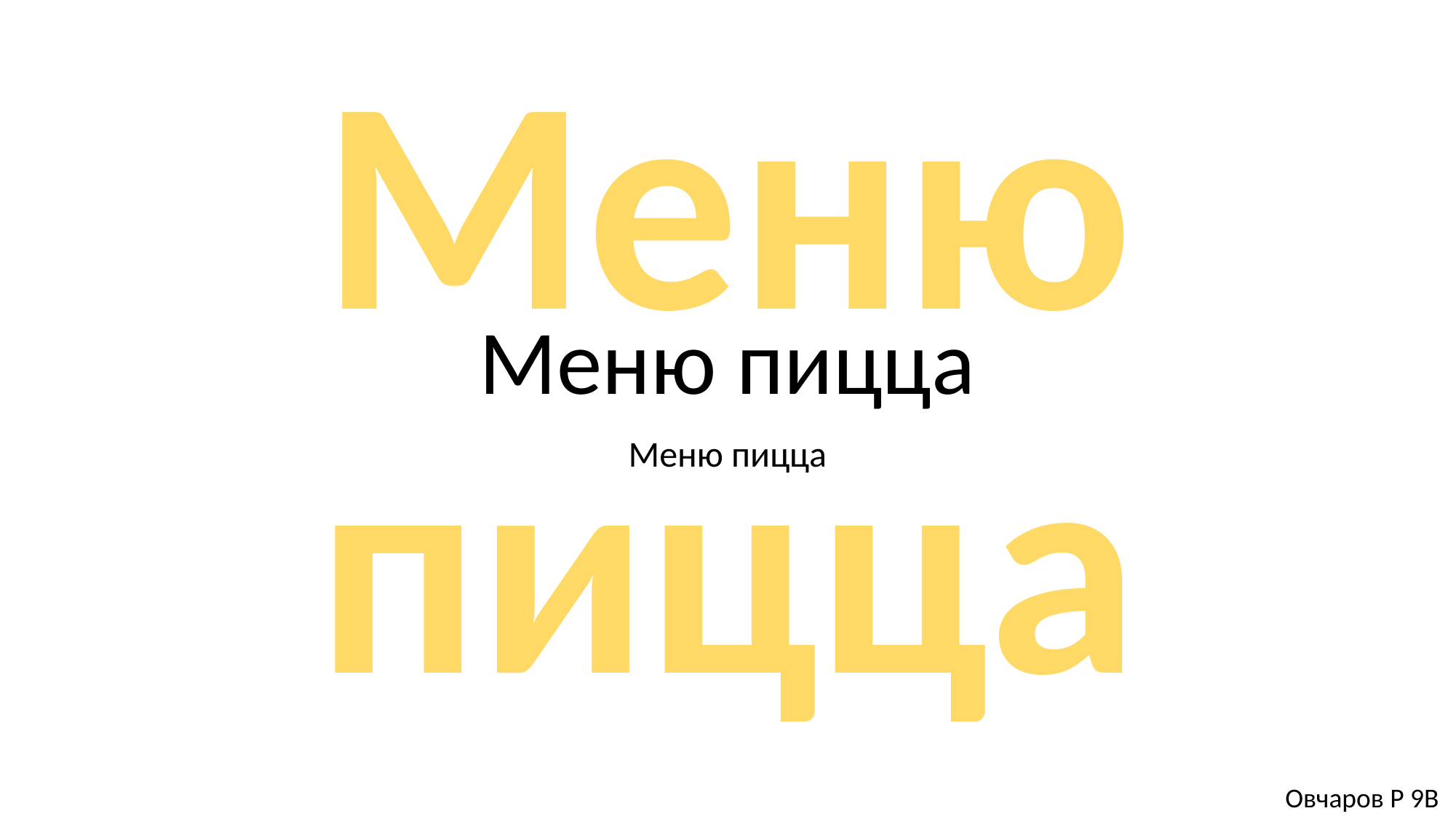

Меню пицца
# Меню пицца
Меню пицца
Овчаров Р 9В